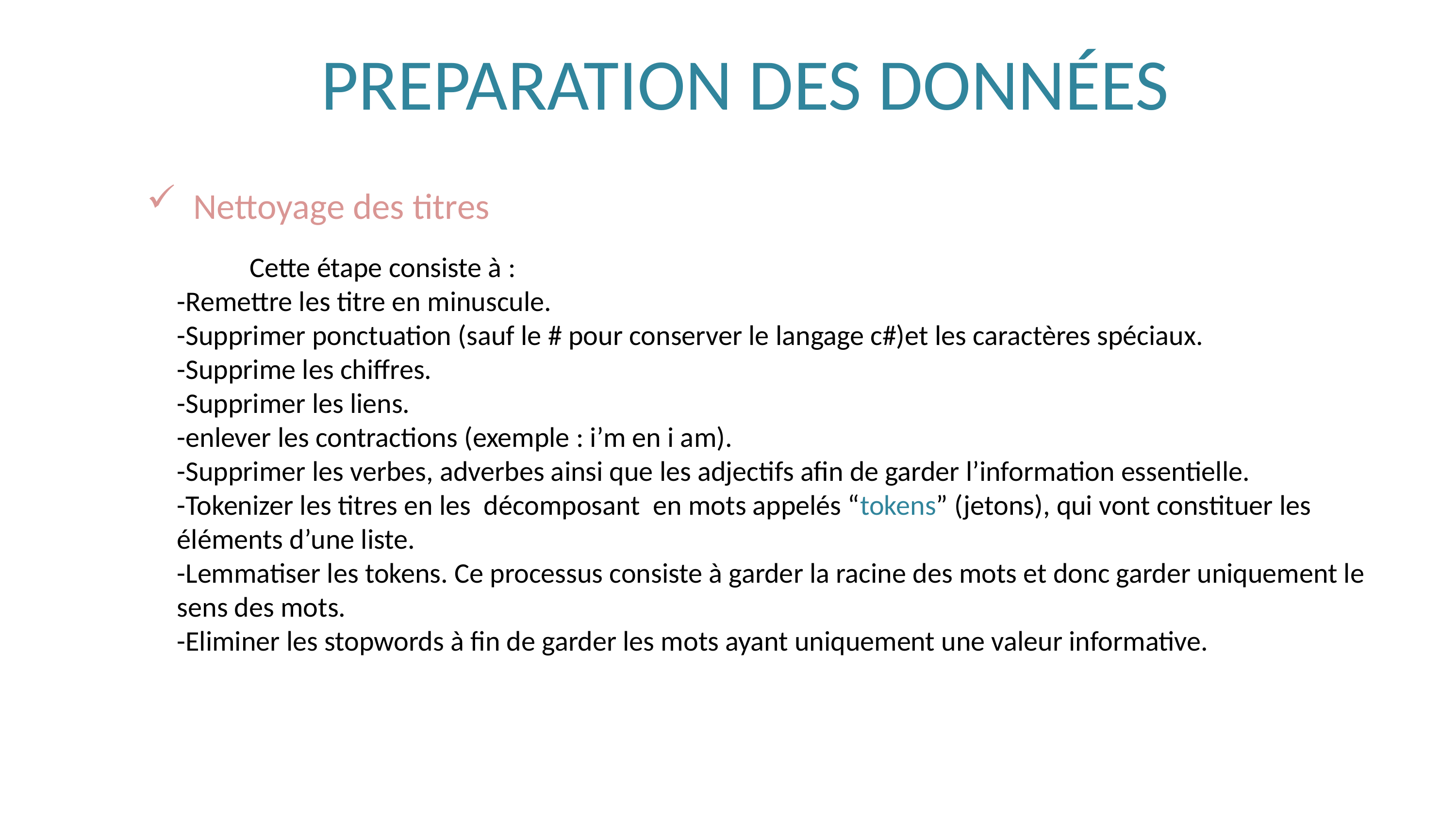

PREPARATION DES DONNÉES
  Nettoyage des titres
	Cette étape consiste à :
-Remettre les titre en minuscule.
-Supprimer ponctuation (sauf le # pour conserver le langage c#)et les caractères spéciaux.
-Supprime les chiffres.
-Supprimer les liens.
-enlever les contractions (exemple : i’m en i am).
-Supprimer les verbes, adverbes ainsi que les adjectifs afin de garder l’information essentielle.
-Tokenizer les titres en les  décomposant  en mots appelés “tokens” (jetons), qui vont constituer les éléments d’une liste.
-Lemmatiser les tokens. Ce processus consiste à garder la racine des mots et donc garder uniquement le sens des mots.
-Eliminer les stopwords à fin de garder les mots ayant uniquement une valeur informative.